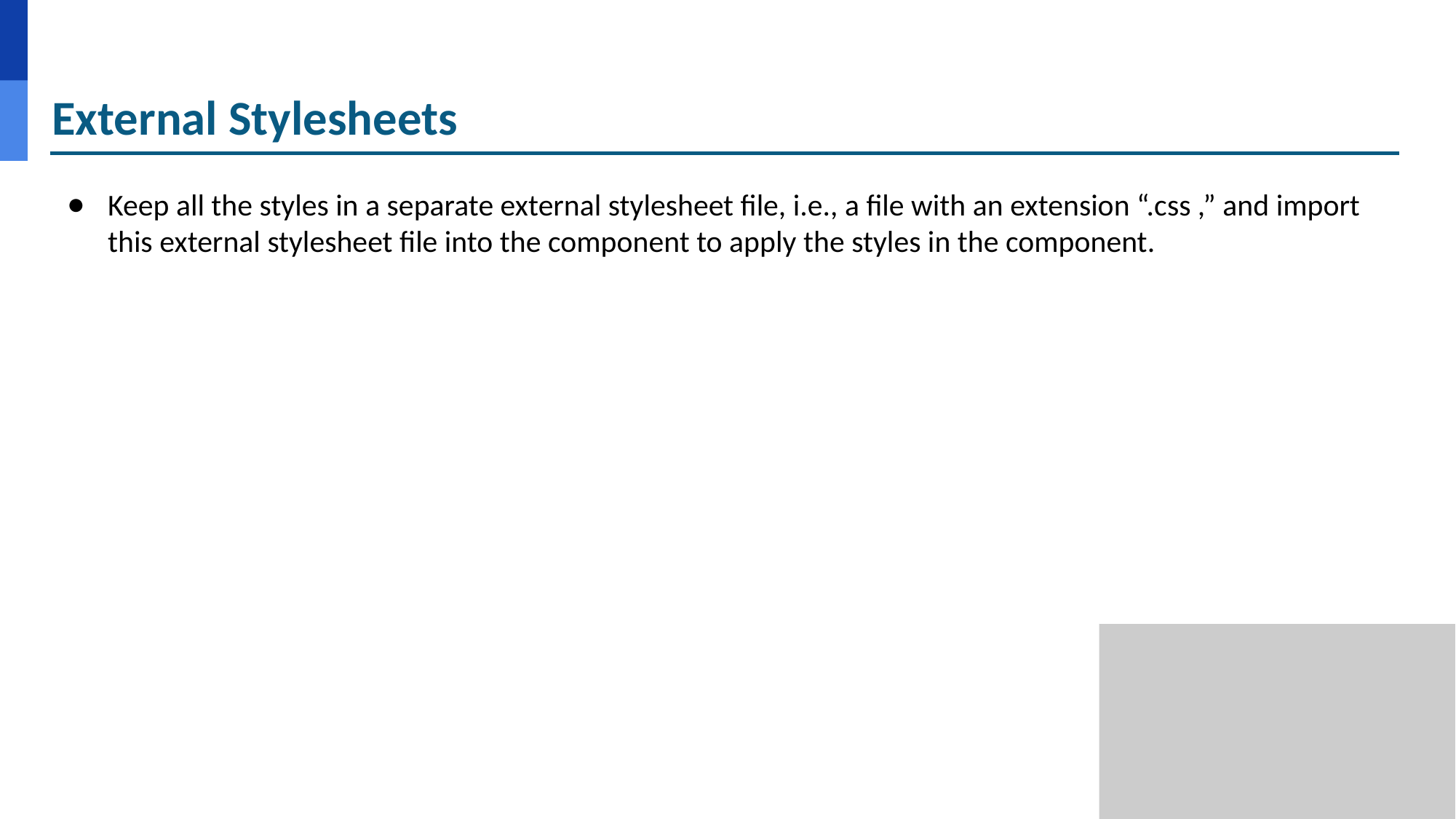

# External Stylesheets
Keep all the styles in a separate external stylesheet file, i.e., a file with an extension “.css ,” and import this external stylesheet file into the component to apply the styles in the component.